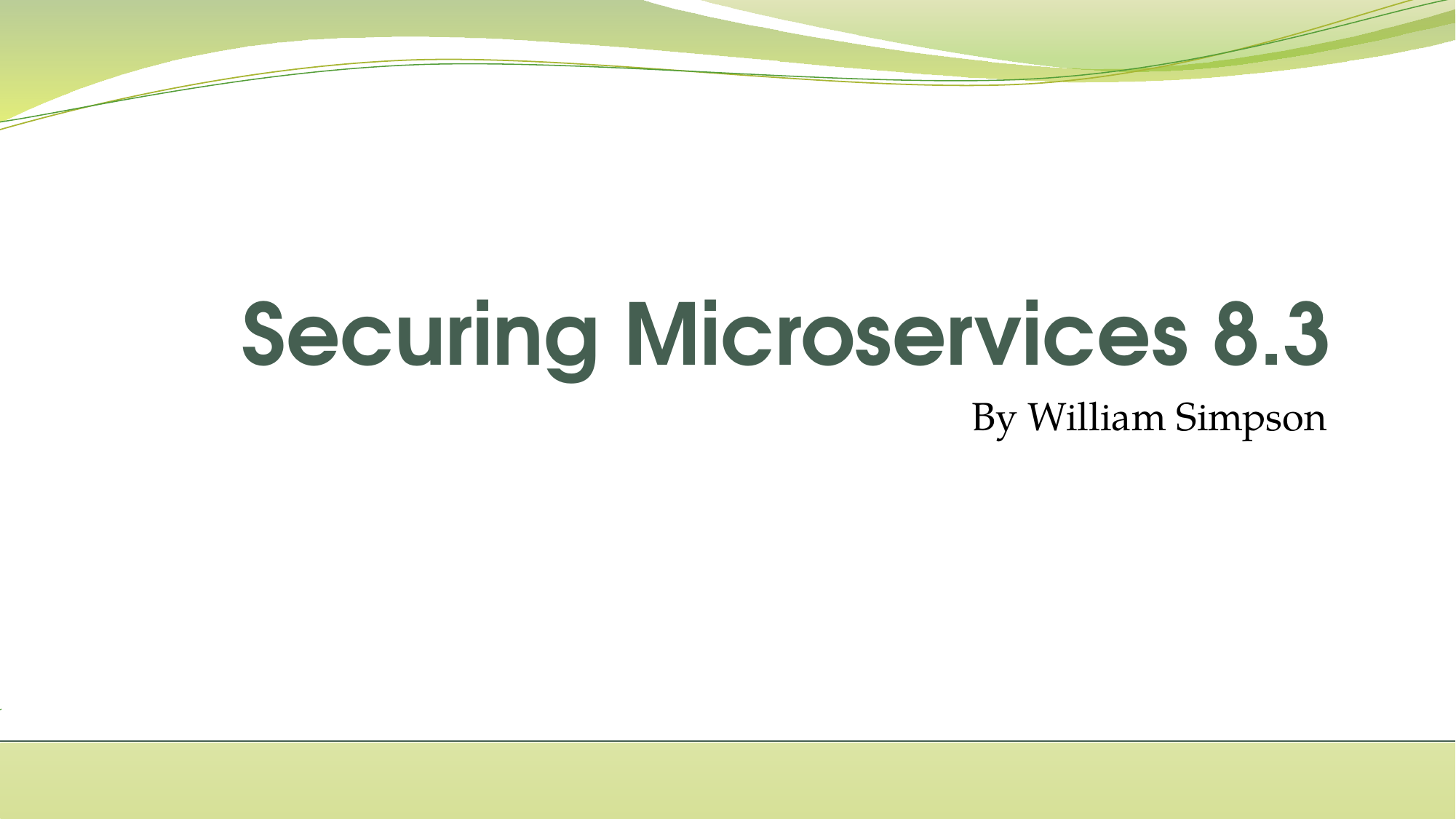

# Securing Microservices 8.3
By William Simpson